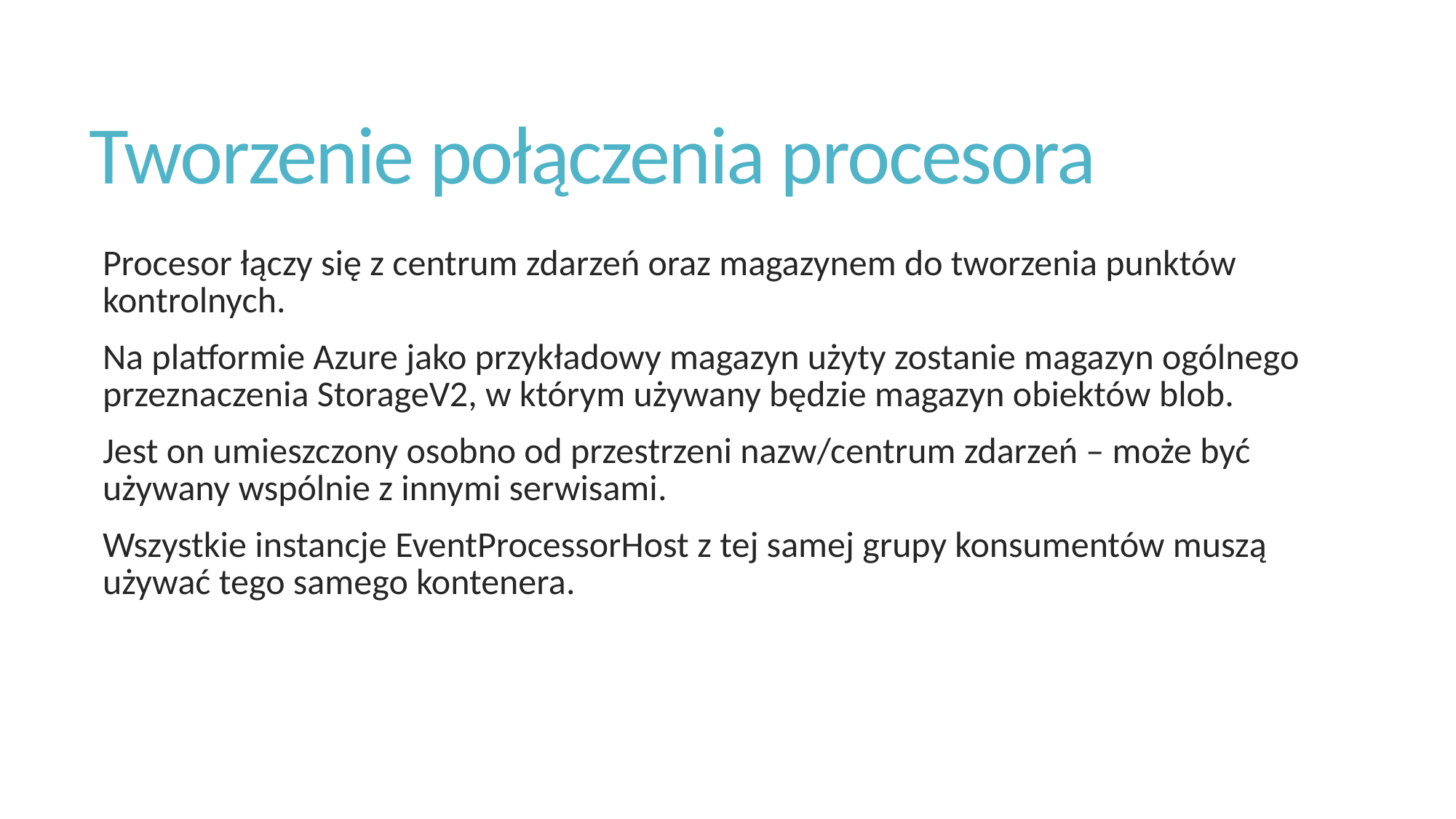

# Tworzenie połączenia procesora
Procesor łączy się z centrum zdarzeń oraz magazynem do tworzenia punktów kontrolnych.
Na platformie Azure jako przykładowy magazyn użyty zostanie magazyn ogólnego przeznaczenia StorageV2, w którym używany będzie magazyn obiektów blob.
Jest on umieszczony osobno od przestrzeni nazw/centrum zdarzeń – może być używany wspólnie z innymi serwisami.
Wszystkie instancje EventProcessorHost z tej samej grupy konsumentów muszą używać tego samego kontenera.